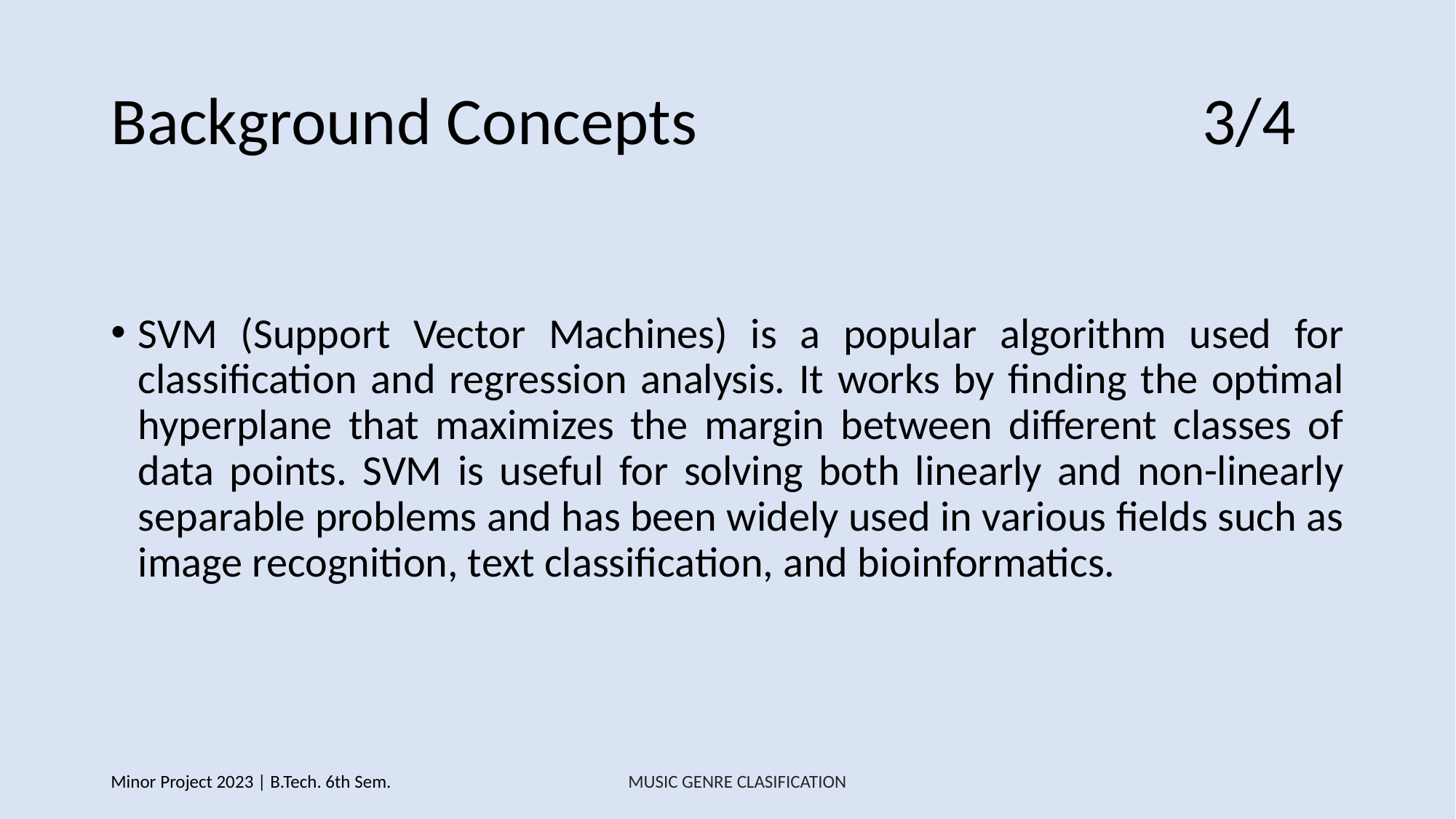

# Background Concepts 					3/4
SVM (Support Vector Machines) is a popular algorithm used for classification and regression analysis. It works by finding the optimal hyperplane that maximizes the margin between different classes of data points. SVM is useful for solving both linearly and non-linearly separable problems and has been widely used in various fields such as image recognition, text classification, and bioinformatics.

Minor Project 2023 | B.Tech. 6th Sem.
MUSIC GENRE CLASIFICATION